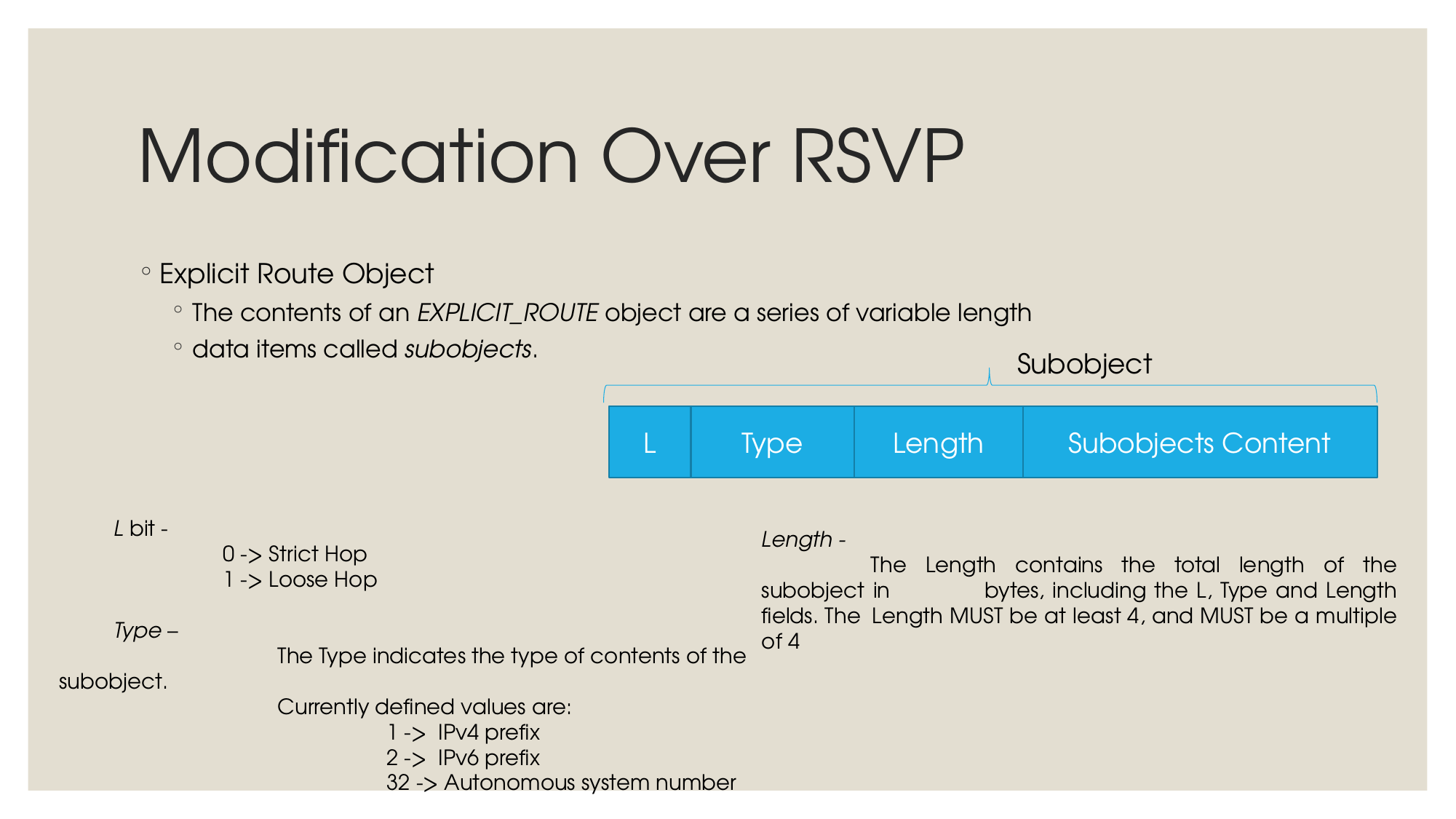

# Modification Over RSVP
Explicit Route Object
The contents of an EXPLICIT_ROUTE object are a series of variable length
data items called subobjects.

Subobject
L
Type
Length
Subobjects Content
L bit -
	0 -> Strict Hop
	1 -> Loose Hop

Type –
		The Type indicates the type of contents of the subobject.
		Currently defined values are:
			1 ->  IPv4 prefix
			2 ->  IPv6 prefix
			32 -> Autonomous system number
Length -
	The Length contains the total length of the subobject in 	bytes, including the L, Type and Length fields. The 	Length MUST be at least 4, and MUST be a multiple of 4